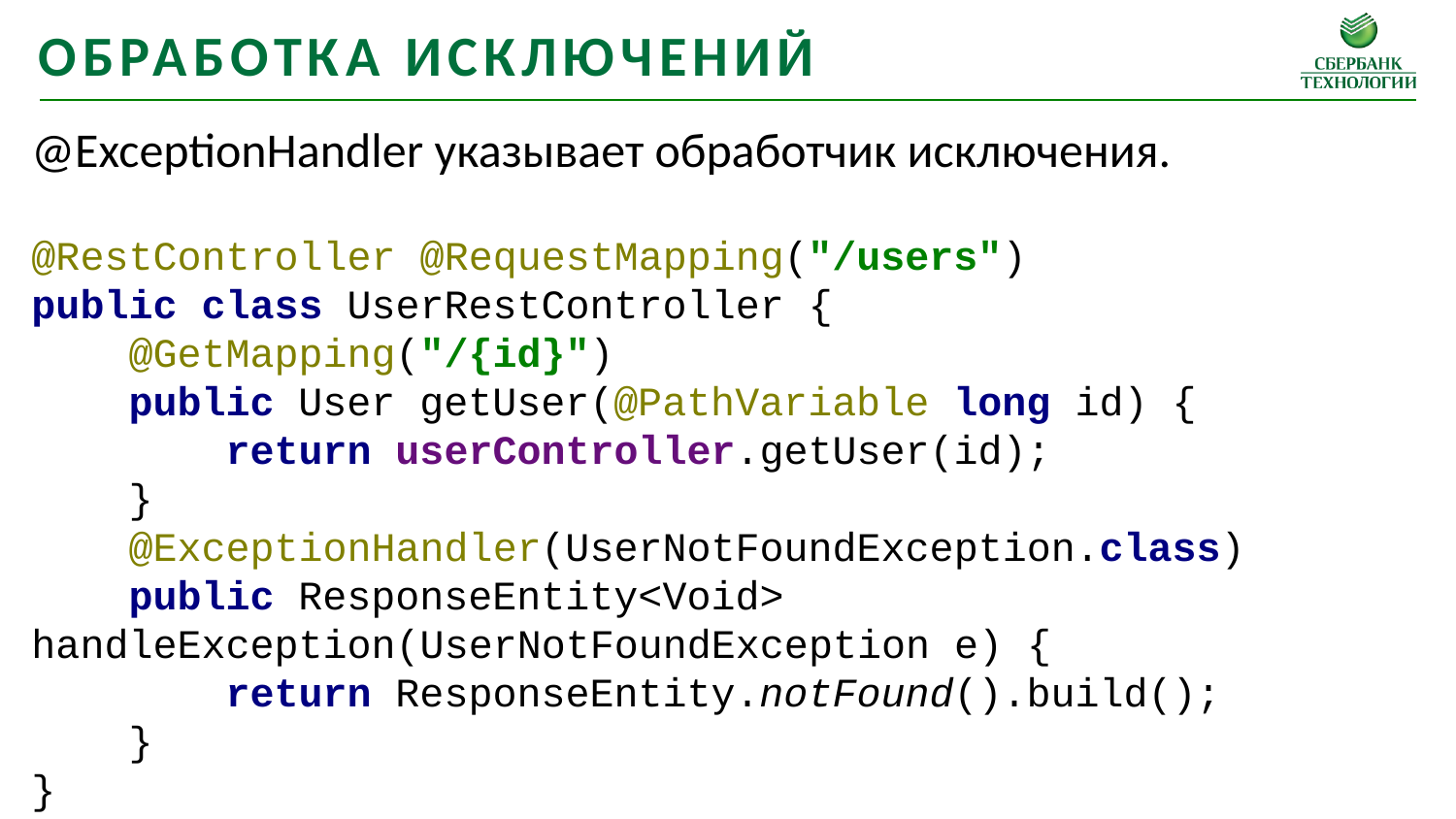

Обработка исключений
@ExceptionHandler указывает обработчик исключения.

@RestController @RequestMapping("/users")
public class UserRestController {
    @GetMapping("/{id}")
    public User getUser(@PathVariable long id) {
        return userController.getUser(id);
    }
    @ExceptionHandler(UserNotFoundException.class)
    public ResponseEntity<Void> handleException(UserNotFoundException e) {
        return ResponseEntity.notFound().build();
    }
}